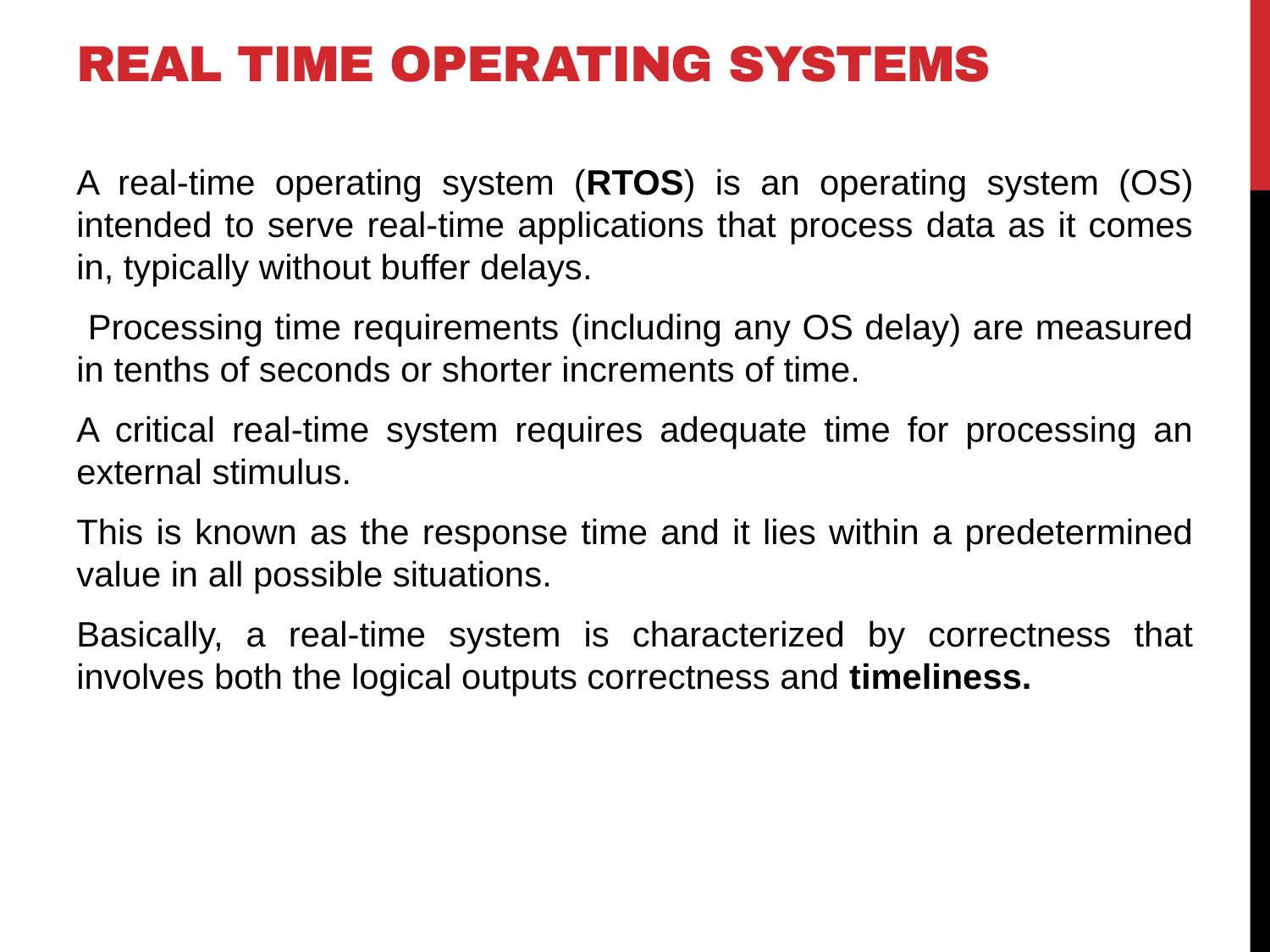

# real time Operating Systems
A real-time operating system (RTOS) is an operating system (OS) intended to serve real-time applications that process data as it comes in, typically without buffer delays.
 Processing time requirements (including any OS delay) are measured in tenths of seconds or shorter increments of time.
A critical real-time system requires adequate time for processing an external stimulus.
This is known as the response time and it lies within a predetermined value in all possible situations.
Basically, a real-time system is characterized by correctness that involves both the logical outputs correctness and timeliness.